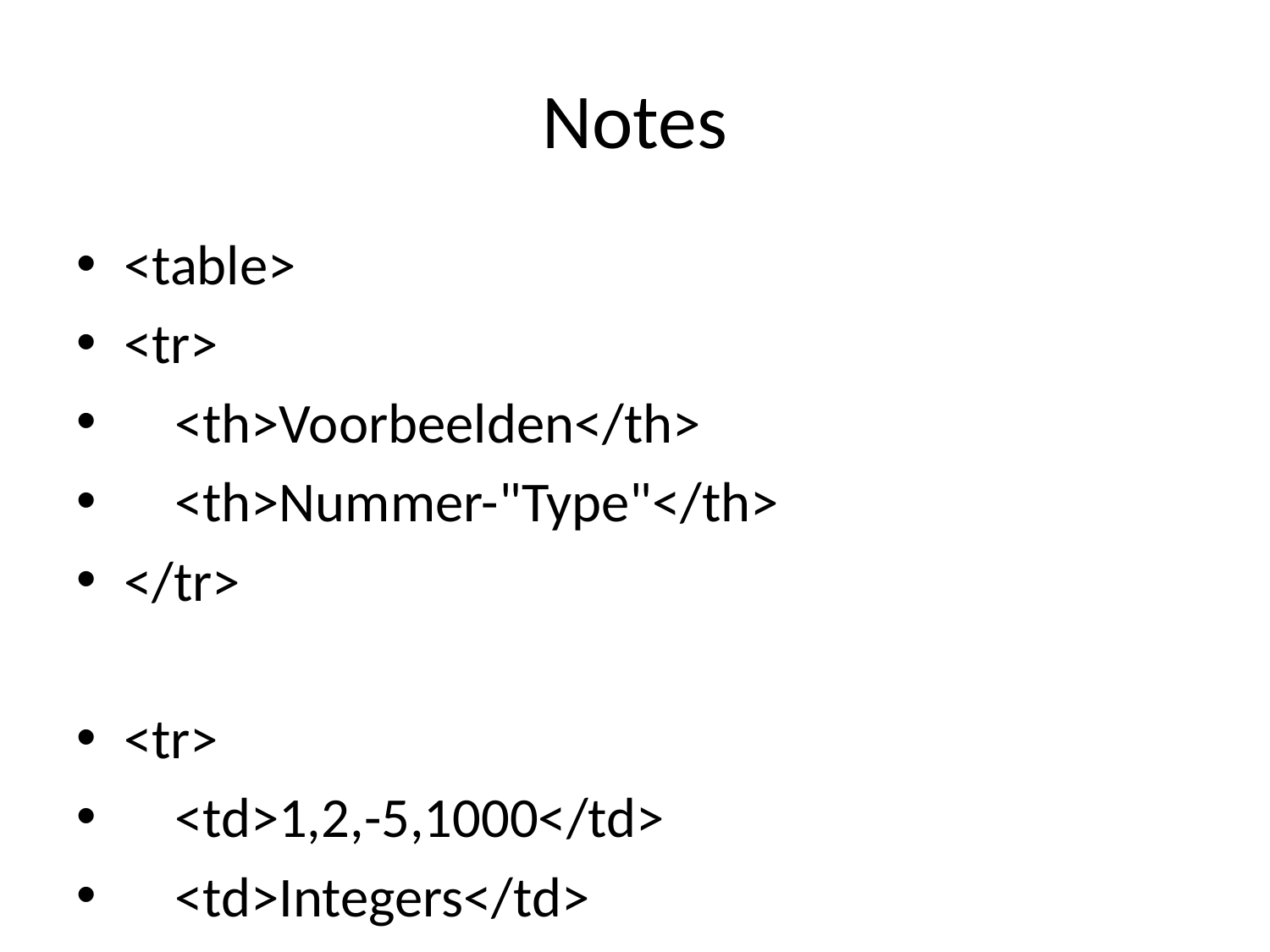

# Notes
<table>
<tr>
    <th>Voorbeelden</th>
    <th>Nummer-"Type"</th>
</tr>

<tr>
    <td>1,2,-5,1000</td>
    <td>Integers</td>
</tr>

<tr>
    <td>1.2,-0.5,2e2,3E2</td>
    <td>Floating-point nummers</td>
</tr>
</table>